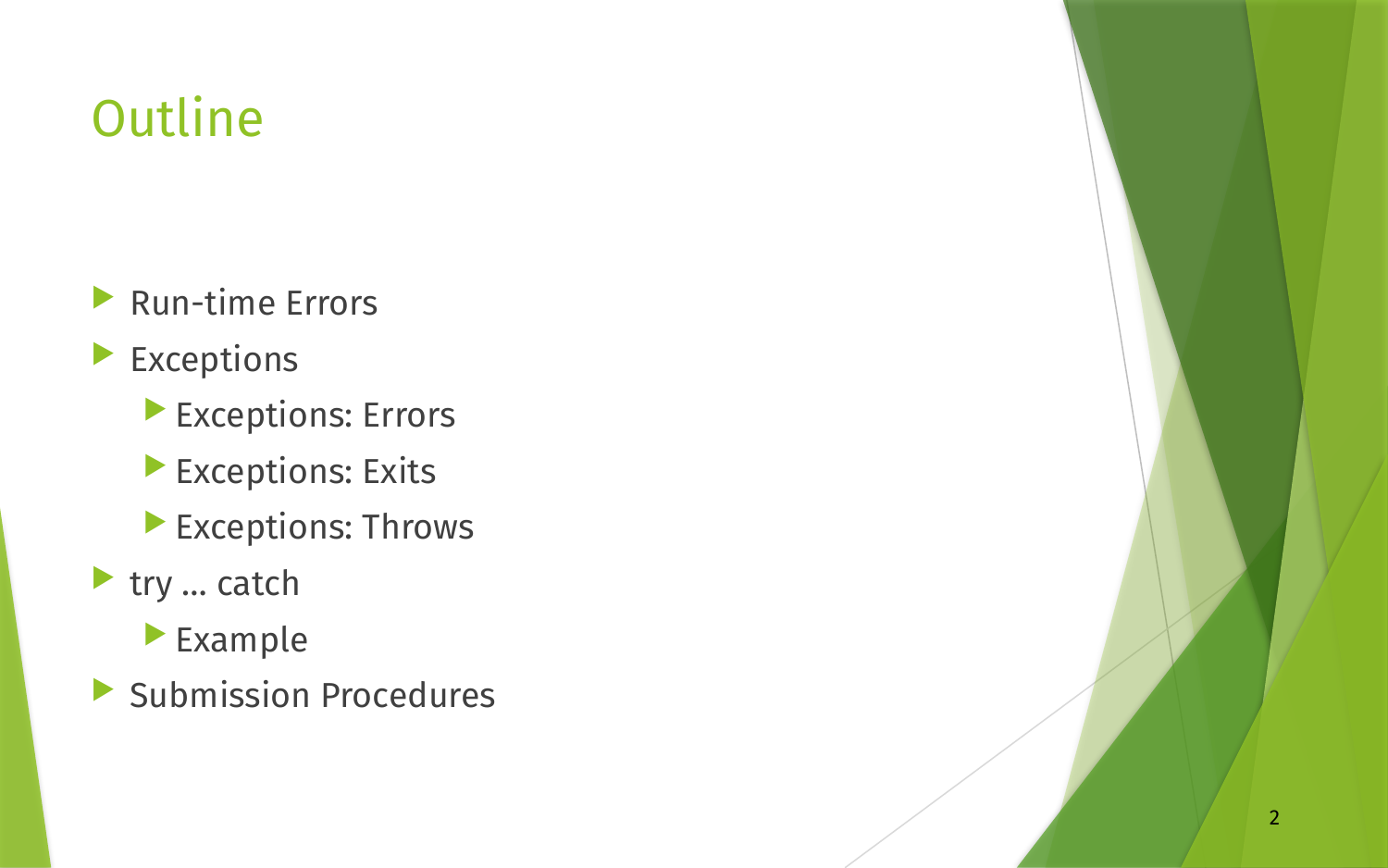

# Outline
Run-time Errors
Exceptions
Exceptions: Errors
Exceptions: Exits
Exceptions: Throws
try … catch
Example
Submission Procedures